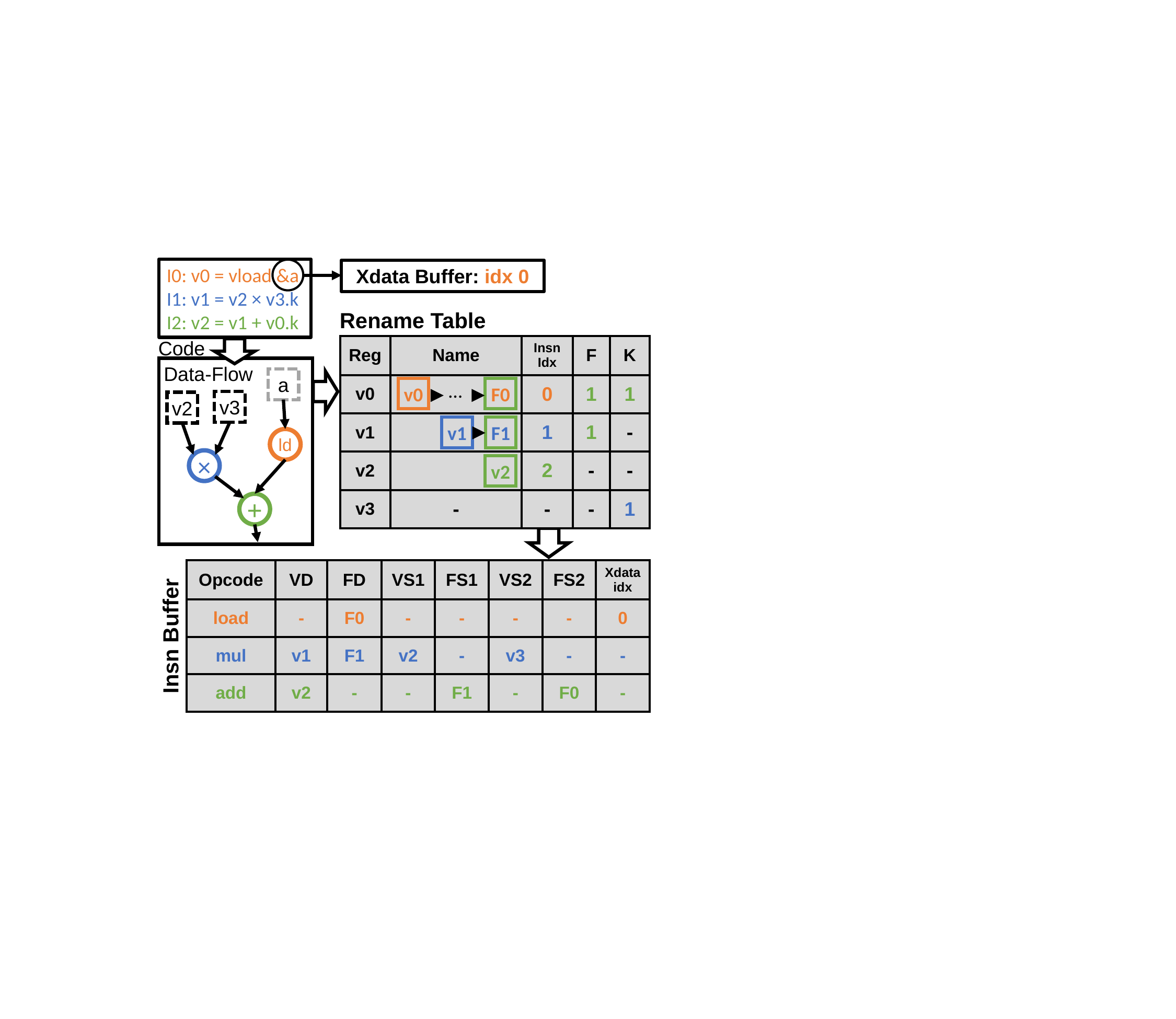

I0: v0 = vload &a
I1: v1 = v2 × v3.k
I2: v2 = v1 + v0.k

Xdata Buffer: idx 0
Rename Table

Code
| Reg | Name | Insn Idx | F | K |
| --- | --- | --- | --- | --- |
| v0 |  | 0 | 1 | 1 |
| v1 |  | 1 | 1 | - |
| v2 |  | 2 | - | - |
| v3 | - | - | - | 1 |
Data-Flow

a

…
F0
v0

v3
v2
v1
F1

ld
×
v2
+

| Opcode | VD | FD | VS1 | FS1 | VS2 | FS2 | Xdata idx |
| --- | --- | --- | --- | --- | --- | --- | --- |
| load | - | F0 | - | - | - | - | 0 |
| mul | v1 | F1 | v2 | - | v3 | - | - |
| add | v2 | - | - | F1 | - | F0 | - |
Insn Buffer